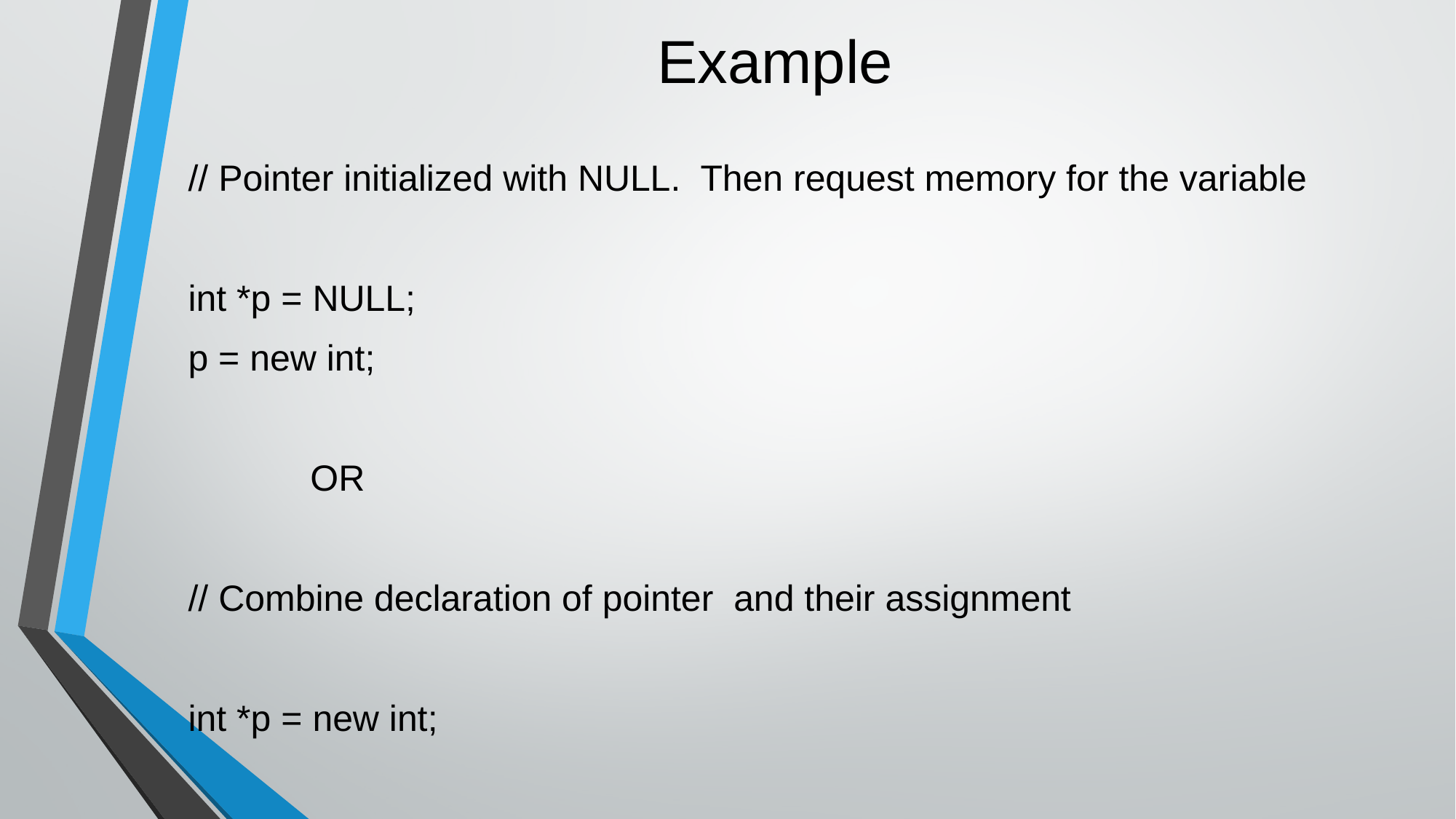

# Example
// Pointer initialized with NULL.  Then request memory for the variable

int *p = NULL;
p = new int;

            OR

// Combine declaration of pointer  and their assignment

int *p = new int;